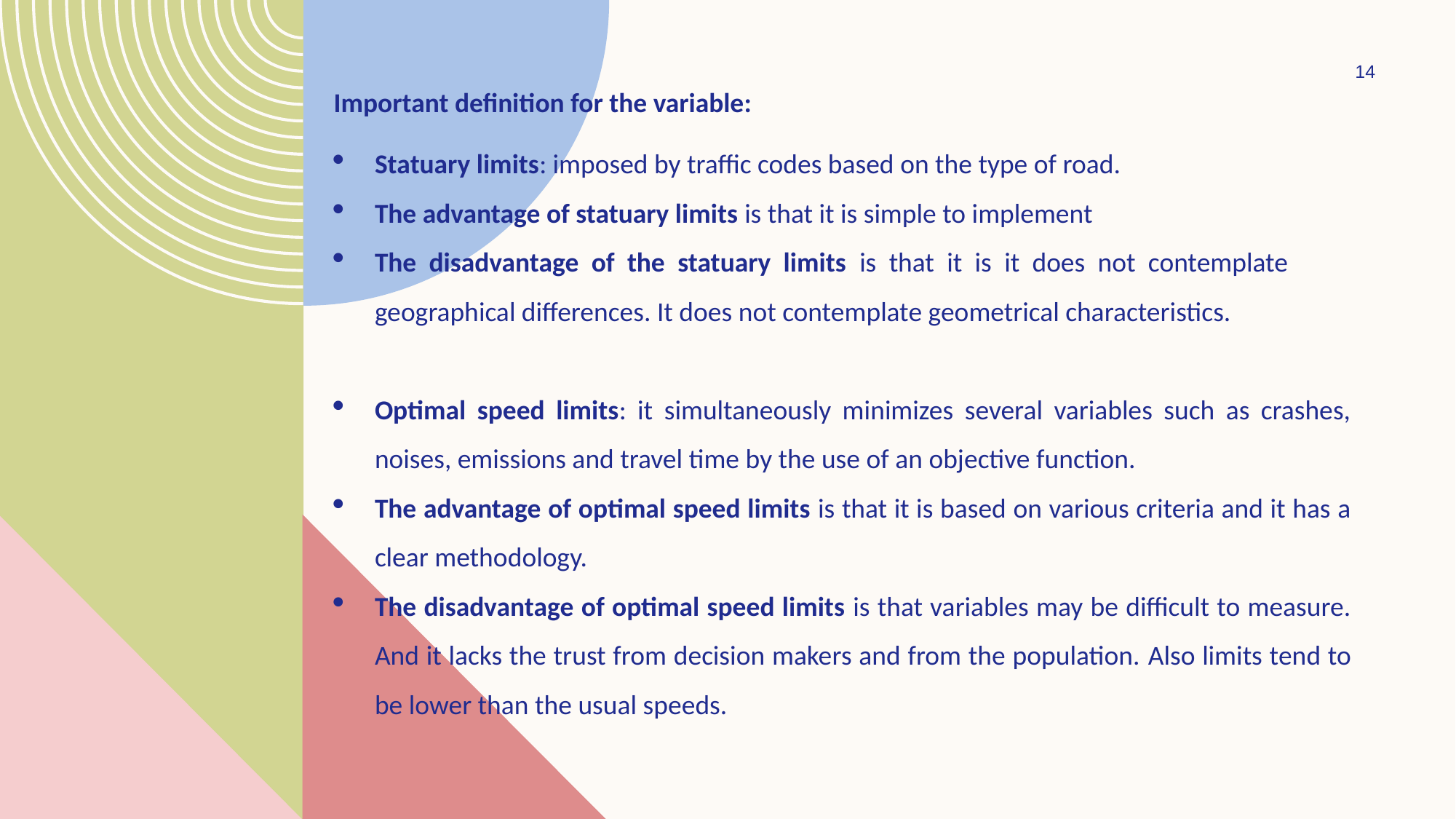

14
Important definition for the variable:
Statuary limits: imposed by traffic codes based on the type of road.
The advantage of statuary limits is that it is simple to implement
The disadvantage of the statuary limits is that it is it does not contemplate      geographical differences. It does not contemplate geometrical characteristics.

Optimal speed limits: it simultaneously minimizes several variables such as crashes, noises, emissions and travel time by the use of an objective function.
The advantage of optimal speed limits is that it is based on various criteria and it has a clear methodology.
The disadvantage of optimal speed limits is that variables may be difficult to measure. And it lacks the trust from decision makers and from the population. Also limits tend to be lower than the usual speeds.